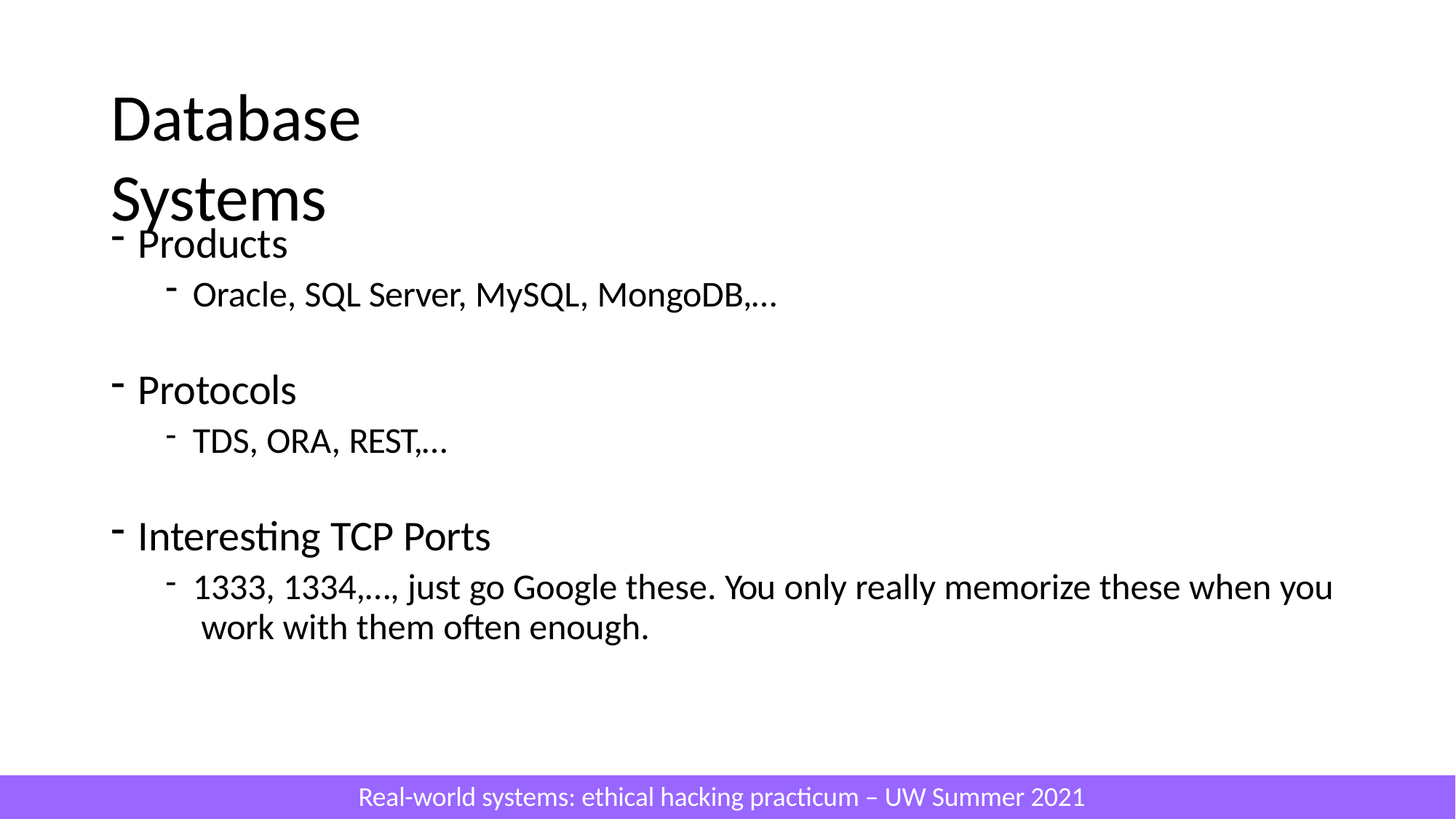

# Database Systems
Products
Oracle, SQL Server, MySQL, MongoDB,…

Protocols
TDS, ORA, REST,…

Interesting TCP Ports
1333, 1334,…, just go Google these. You only really memorize these when you  work with them often enough.
Real-world systems: ethical hacking practicum – UW Summer 2021